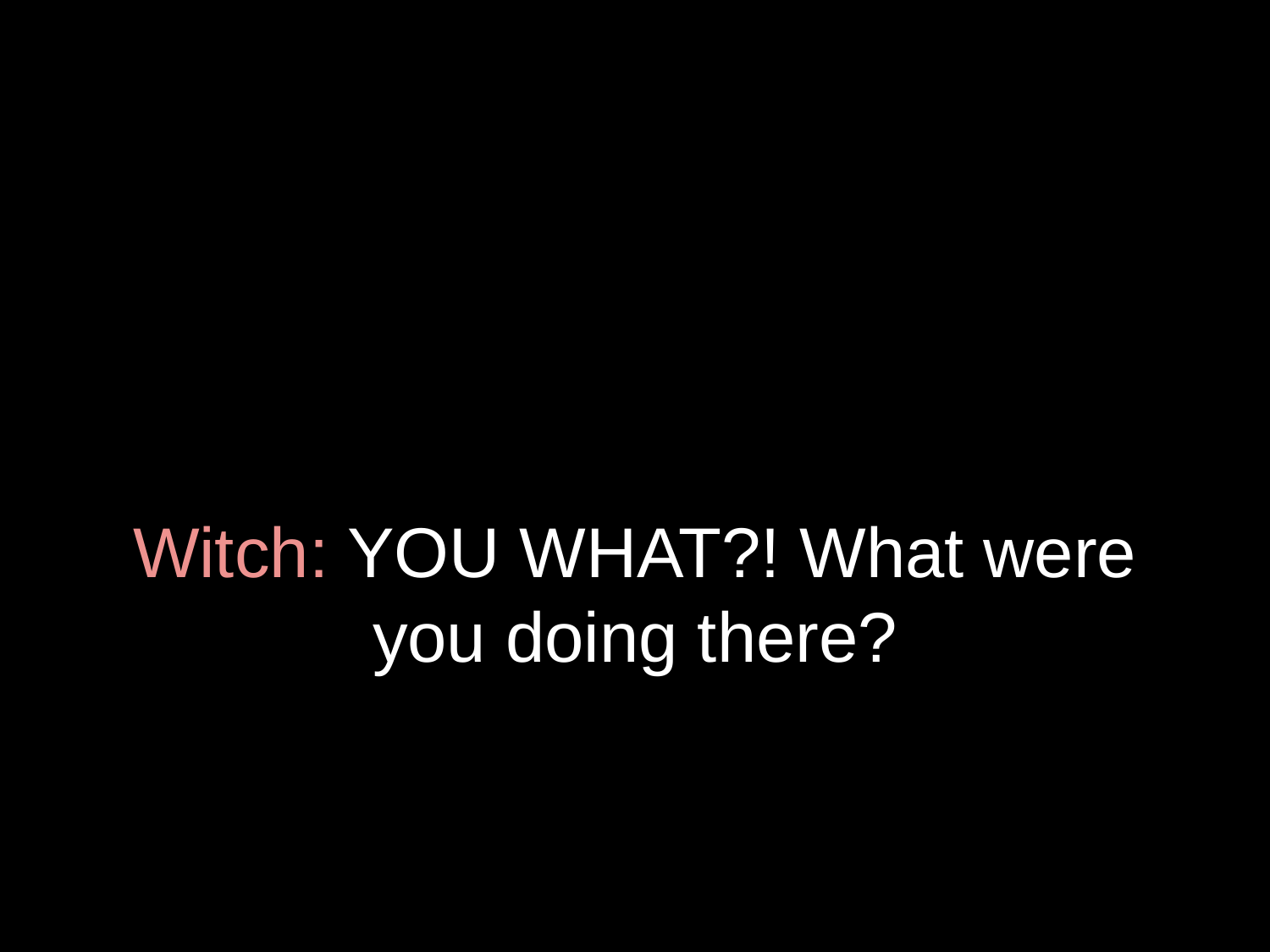

# Witch: YOU WHAT?! What were you doing there?